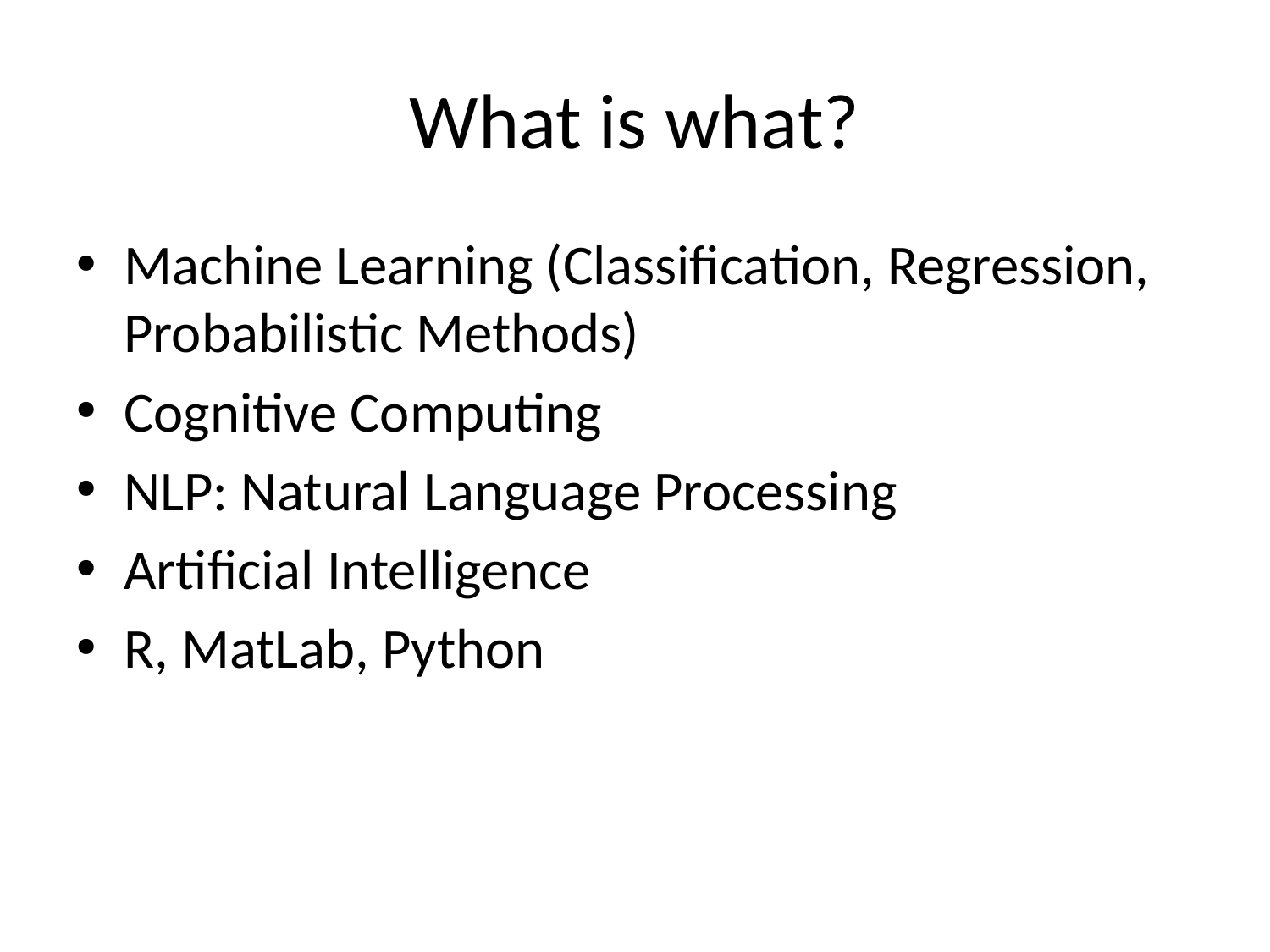

# What is what?
Machine Learning (Classification, Regression, Probabilistic Methods)
Cognitive Computing
NLP: Natural Language Processing
Artificial Intelligence
R, MatLab, Python